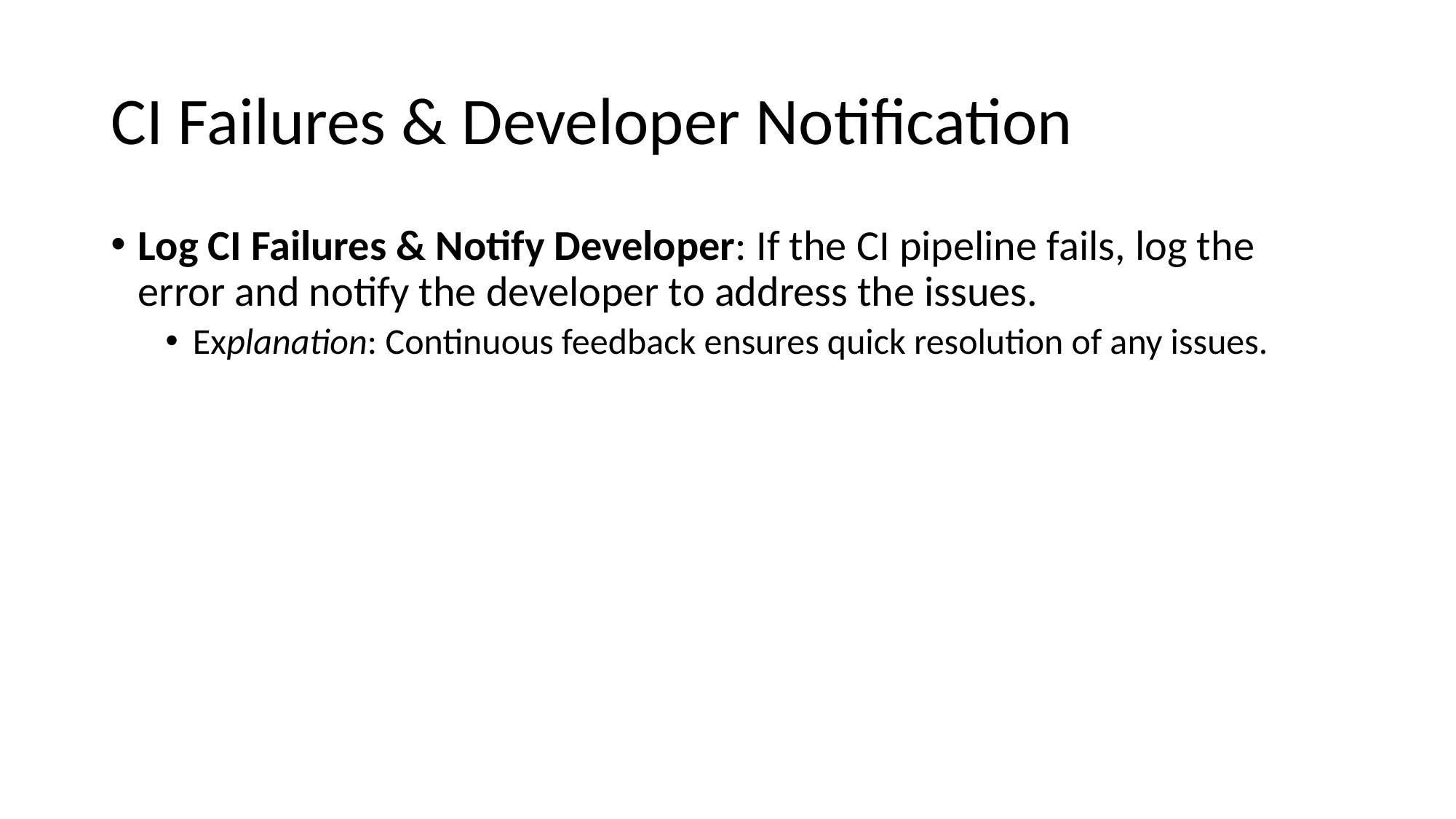

# CI Failures & Developer Notification
Log CI Failures & Notify Developer: If the CI pipeline fails, log the error and notify the developer to address the issues.
Explanation: Continuous feedback ensures quick resolution of any issues.